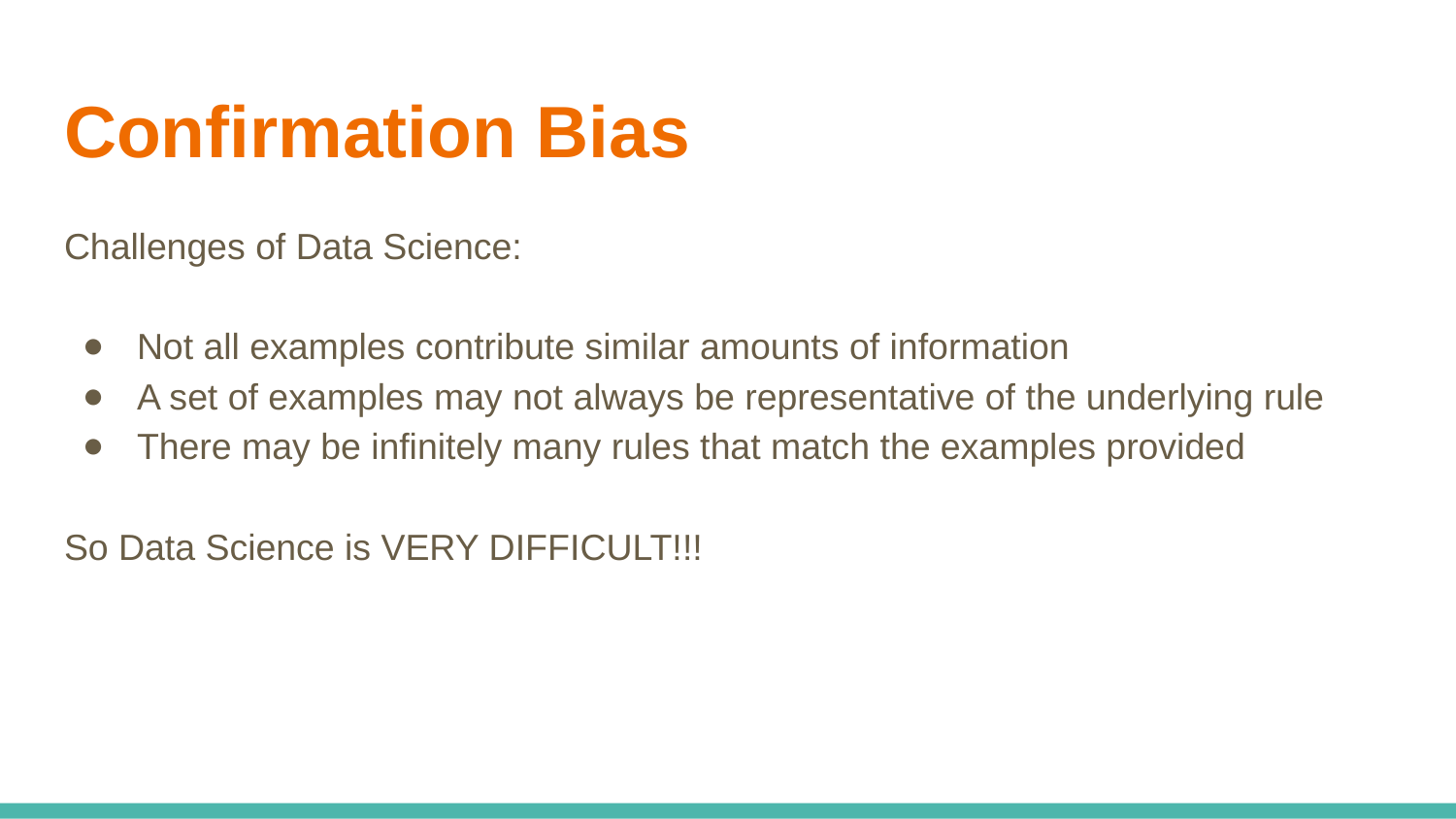

# Confirmation Bias
Challenges of Data Science:

Not all examples contribute similar amounts of information
A set of examples may not always be representative of the underlying rule
There may be infinitely many rules that match the examples provided

So Data Science is VERY DIFFICULT!!!